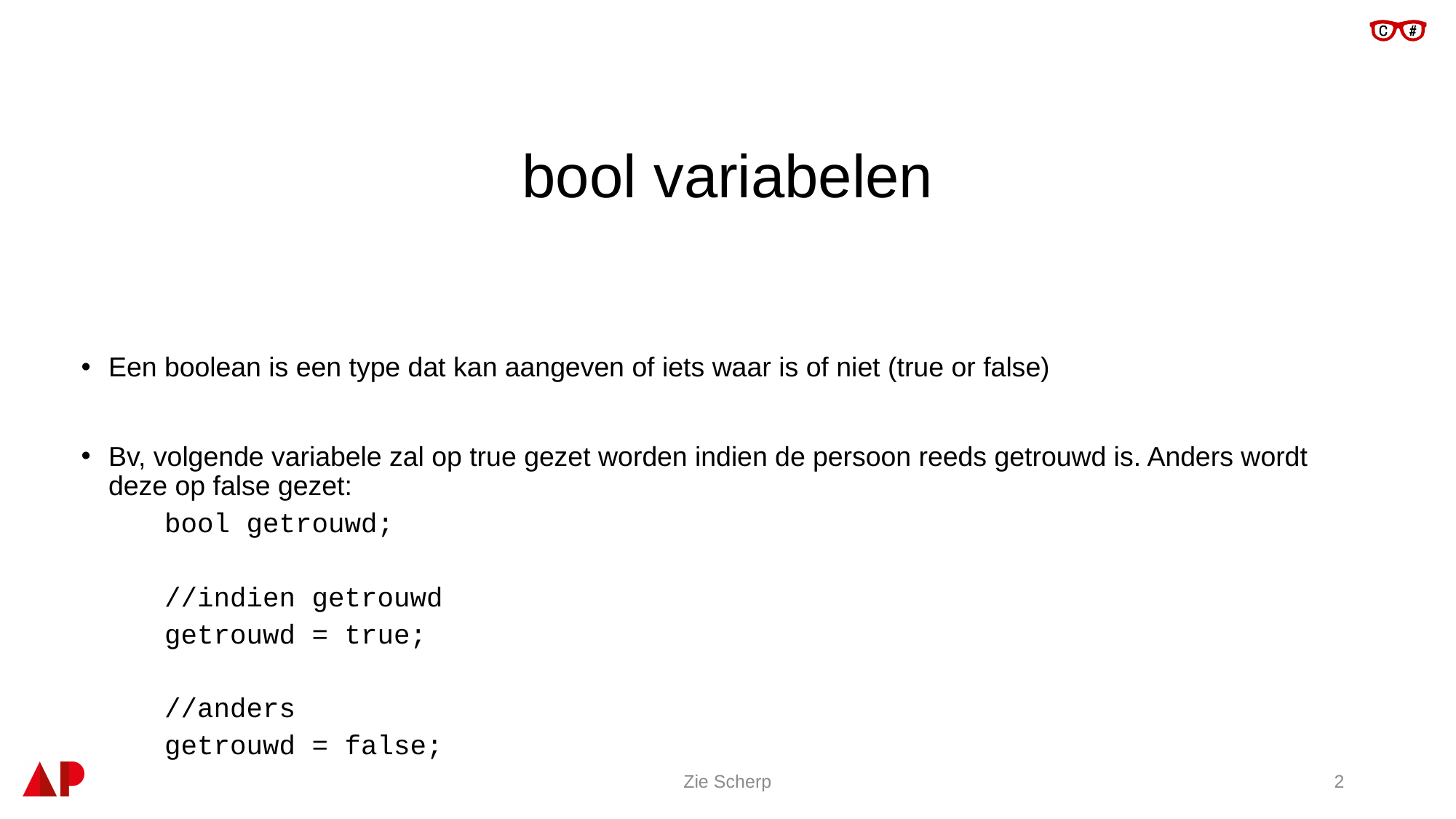

# bool variabelen
Een boolean is een type dat kan aangeven of iets waar is of niet (true or false)

Bv, volgende variabele zal op true gezet worden indien de persoon reeds getrouwd is. Anders wordt deze op false gezet:
	bool getrouwd;

	//indien getrouwd
	getrouwd = true;

	//anders
	getrouwd = false;

Zie Scherp
2